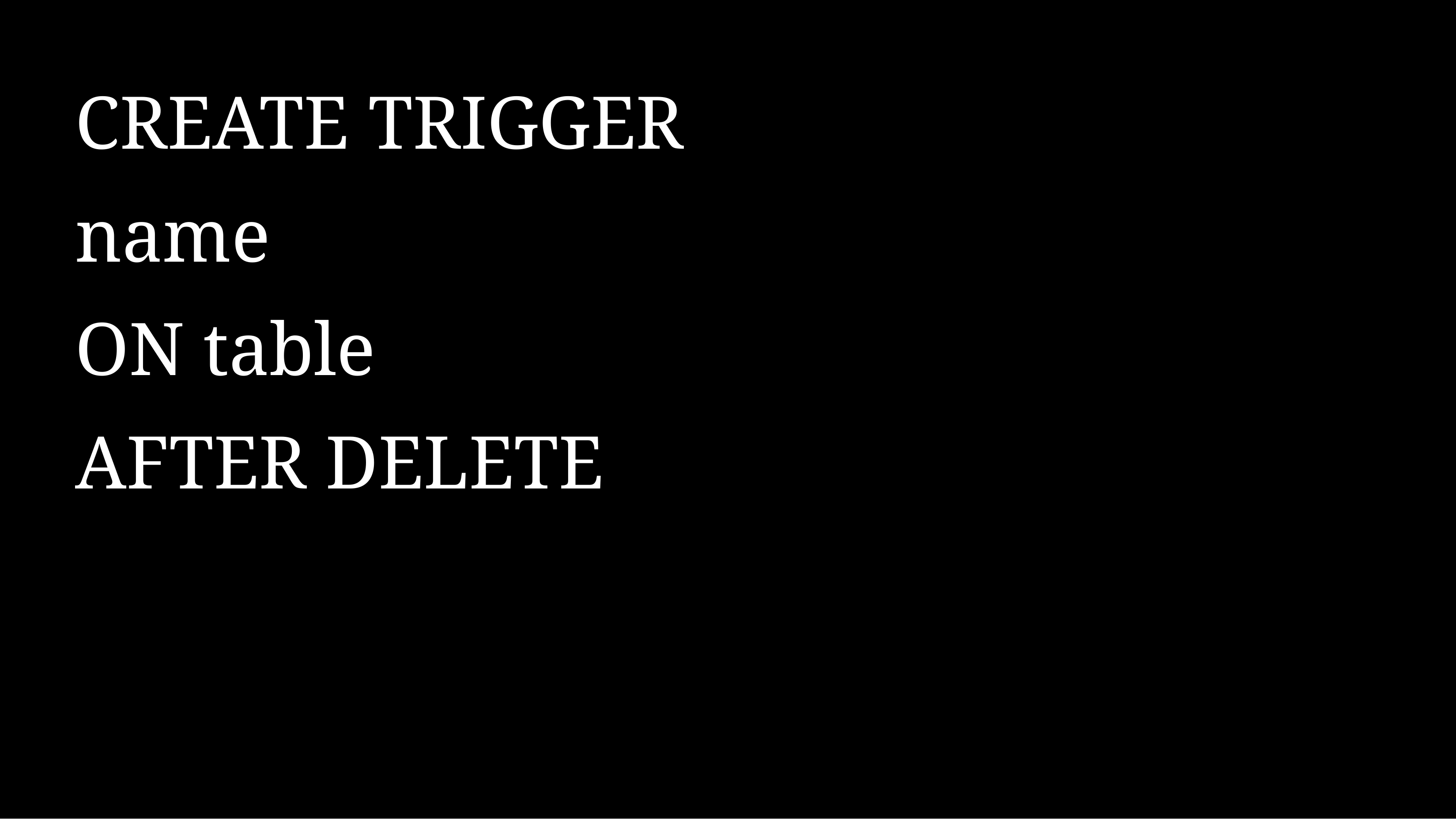

# CREATE TRIGGER name ON table AFTER DELETE